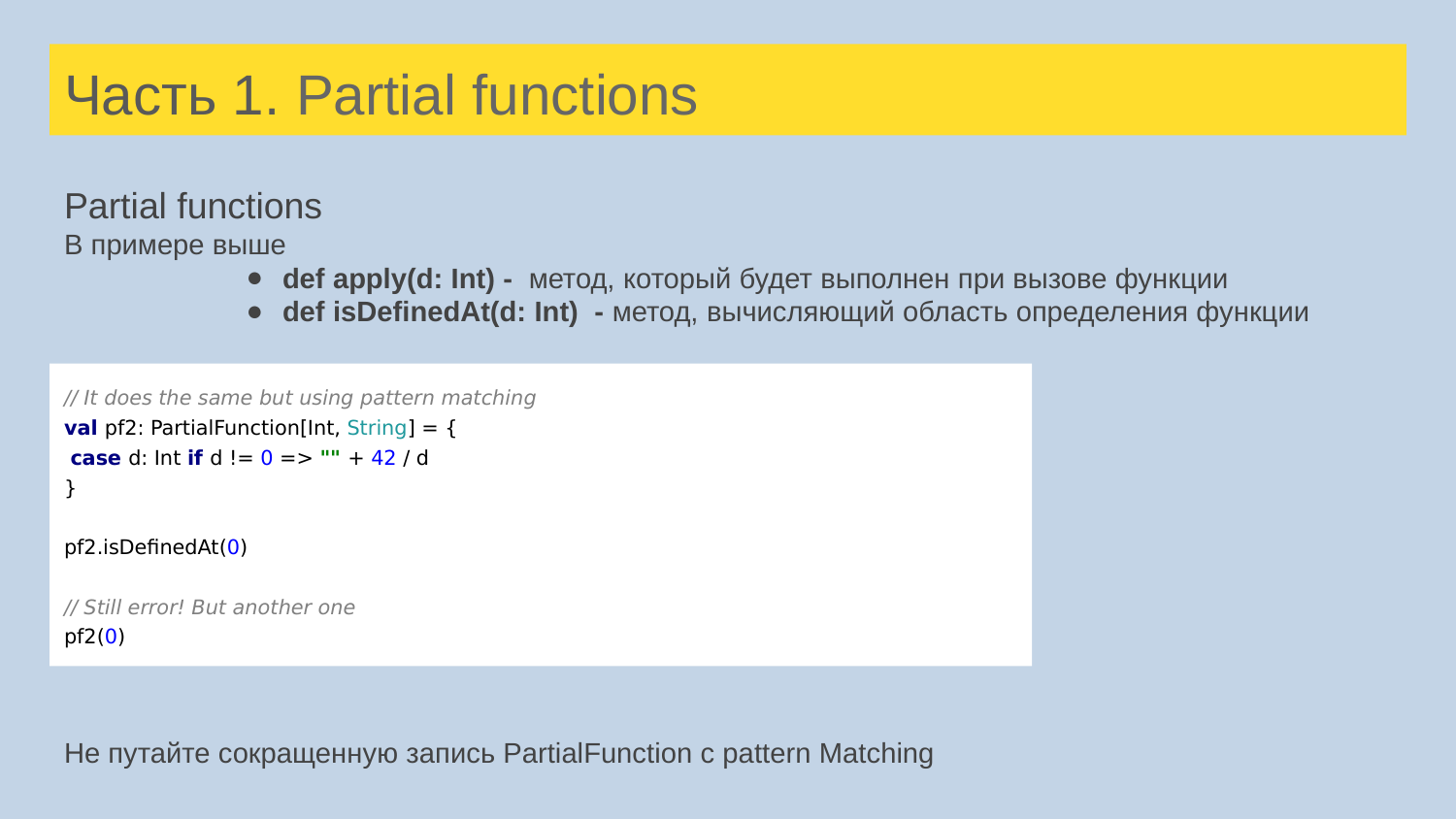

# Часть 1. Partial functions
Partial functions
В примере выше
def apply(d: Int) -  метод, который будет выполнен при вызове функции
def isDefinedAt(d: Int)  - метод, вычисляющий область определения функции

Для partial function есть сокращенная запись.

Не путайте сокращенную запись PartialFunction с pattern Matching
// It does the same but using pattern matching
val pf2: PartialFunction[Int, String] = {
 case d: Int if d != 0 => "" + 42 / d
}

pf2.isDefinedAt(0)

// Still error! But another one
pf2(0)